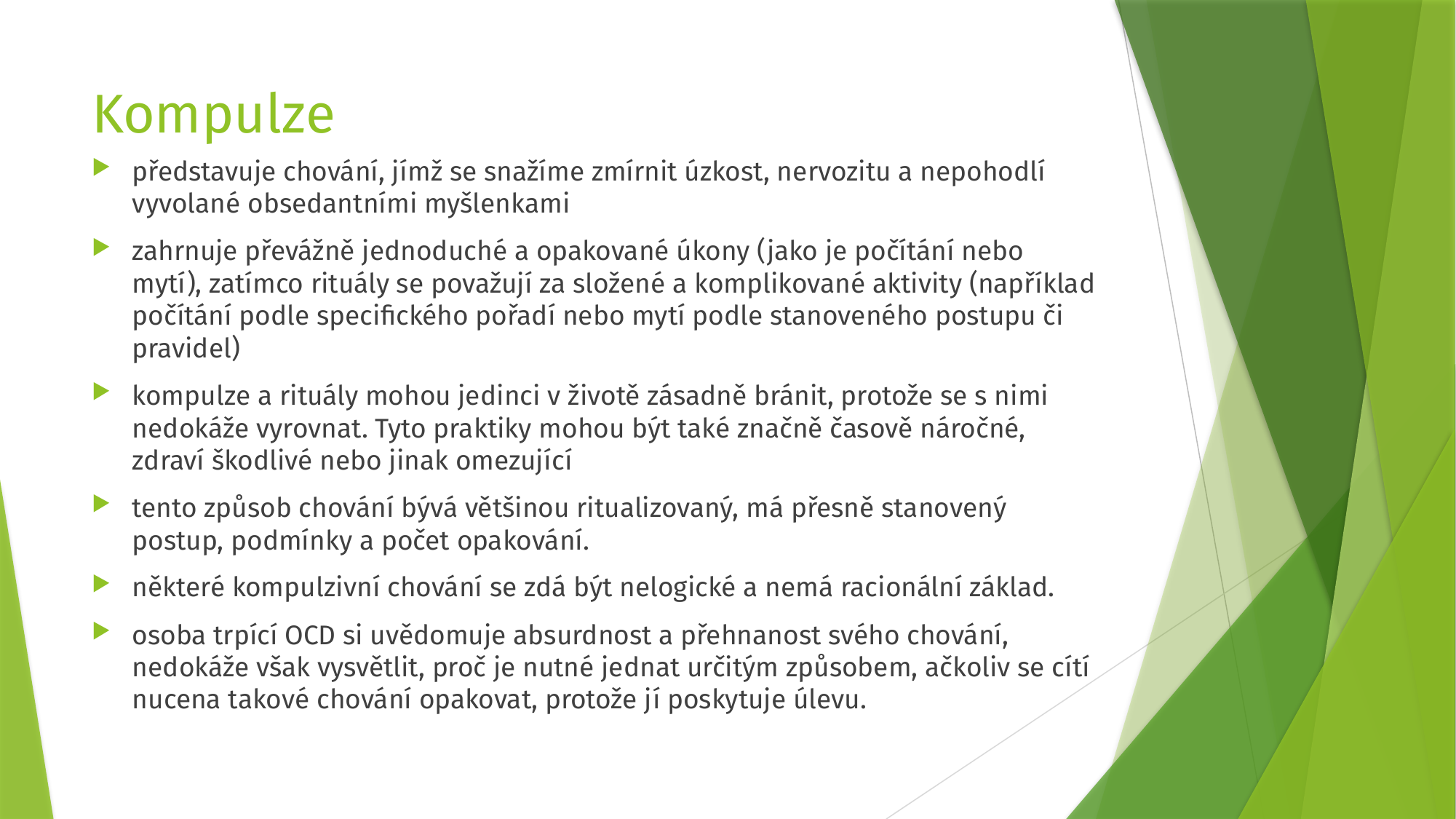

# Kompulze
představuje chování, jímž se snažíme zmírnit úzkost, nervozitu a nepohodlí vyvolané obsedantními myšlenkami
zahrnuje převážně jednoduché a opakované úkony (jako je počítání nebo mytí), zatímco rituály se považují za složené a komplikované aktivity (například počítání podle specifického pořadí nebo mytí podle stanoveného postupu či pravidel)
kompulze a rituály mohou jedinci v životě zásadně bránit, protože se s nimi nedokáže vyrovnat. Tyto praktiky mohou být také značně časově náročné, zdraví škodlivé nebo jinak omezující
tento způsob chování bývá většinou ritualizovaný, má přesně stanovený postup, podmínky a počet opakování.
některé kompulzivní chování se zdá být nelogické a nemá racionální základ.
osoba trpící OCD si uvědomuje absurdnost a přehnanost svého chování, nedokáže však vysvětlit, proč je nutné jednat určitým způsobem, ačkoliv se cítí nucena takové chování opakovat, protože jí poskytuje úlevu.